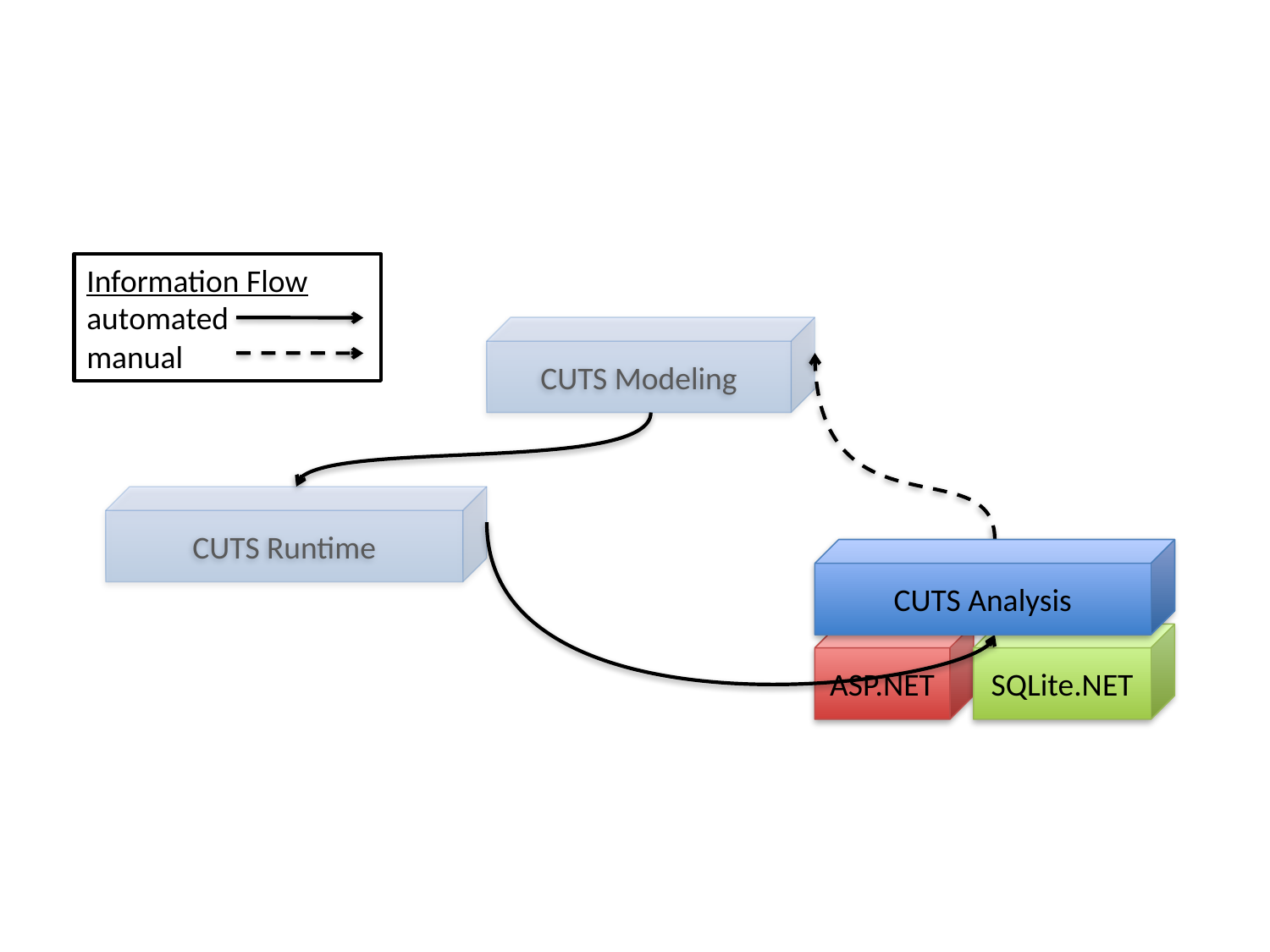

Information Flow
automated
manual
CUTS Modeling
CUTS Runtime
CUTS Analysis
ASP.NET
SQLite.NET